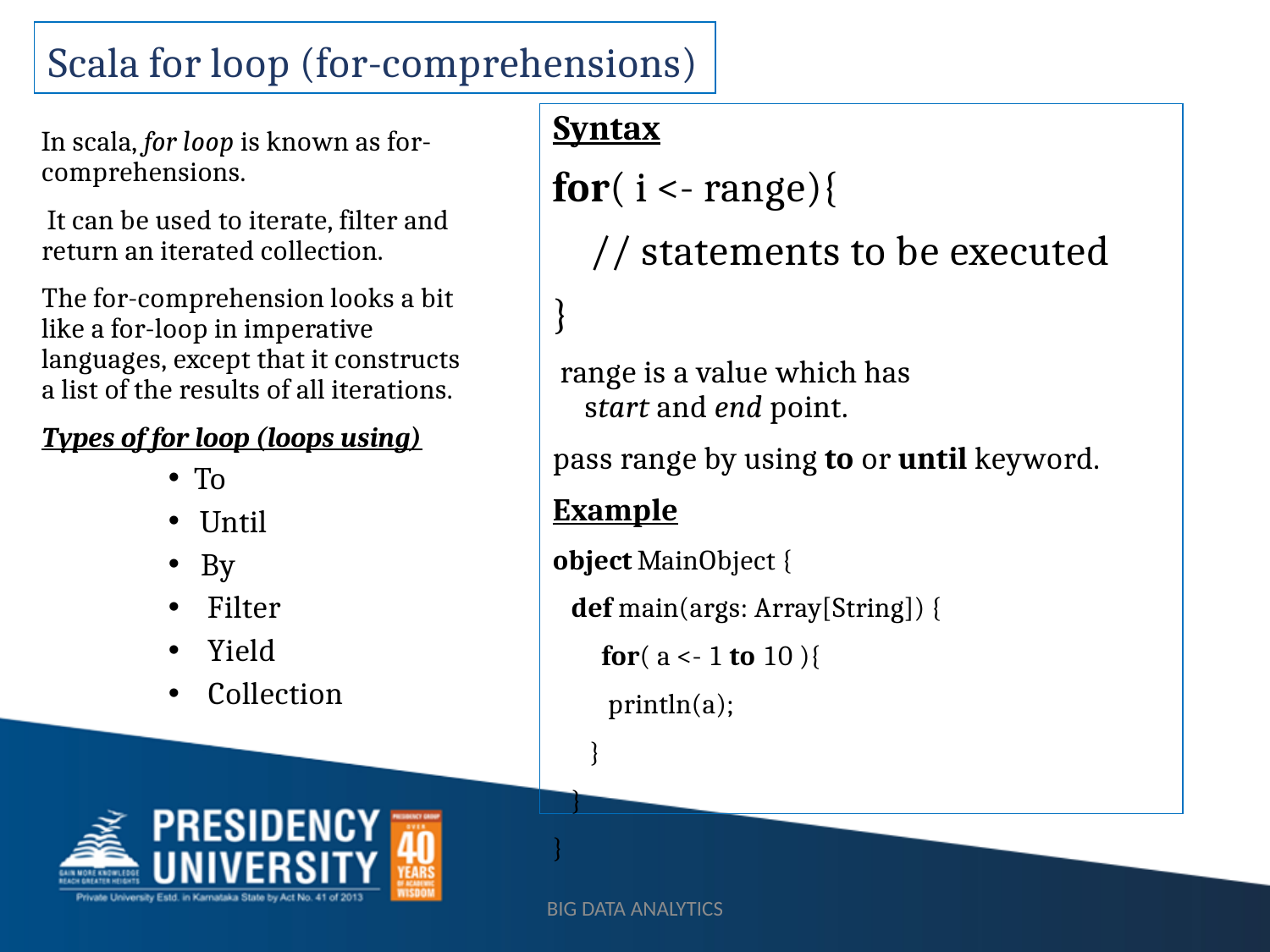

# Scala for loop (for-comprehensions)
Syntax
for( i <- range){
    // statements to be executed
}
 range is a value which has start and end point.
pass range by using to or until keyword.
Example
object MainObject {
   def main(args: Array[String]) {
        for( a <- 1 to 10 ){
         println(a);
      }
   }
}

In scala, for loop is known as for-comprehensions.
 It can be used to iterate, filter and return an iterated collection.
The for-comprehension looks a bit like a for-loop in imperative languages, except that it constructs a list of the results of all iterations.
Types of for loop (loops using)
  To
   Until
   By
    Filter
    Yield
    Collection

BIG DATA ANALYTICS